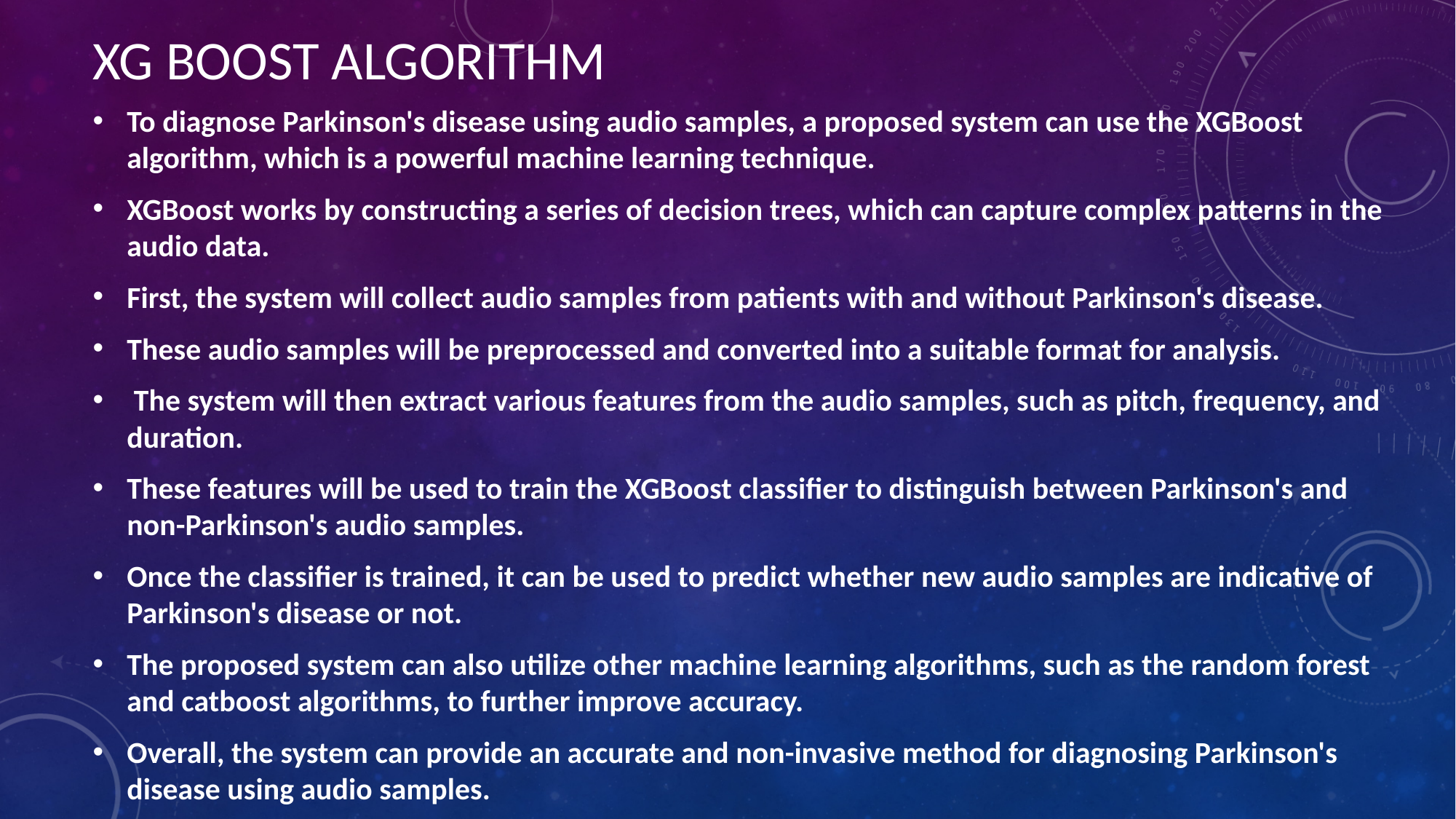

# XG BOOST ALGORITHM
To diagnose Parkinson's disease using audio samples, a proposed system can use the XGBoost algorithm, which is a powerful machine learning technique.
XGBoost works by constructing a series of decision trees, which can capture complex patterns in the audio data.
First, the system will collect audio samples from patients with and without Parkinson's disease.
These audio samples will be preprocessed and converted into a suitable format for analysis.
 The system will then extract various features from the audio samples, such as pitch, frequency, and duration.
These features will be used to train the XGBoost classifier to distinguish between Parkinson's and non-Parkinson's audio samples.
Once the classifier is trained, it can be used to predict whether new audio samples are indicative of Parkinson's disease or not.
The proposed system can also utilize other machine learning algorithms, such as the random forest and catboost algorithms, to further improve accuracy.
Overall, the system can provide an accurate and non-invasive method for diagnosing Parkinson's disease using audio samples.